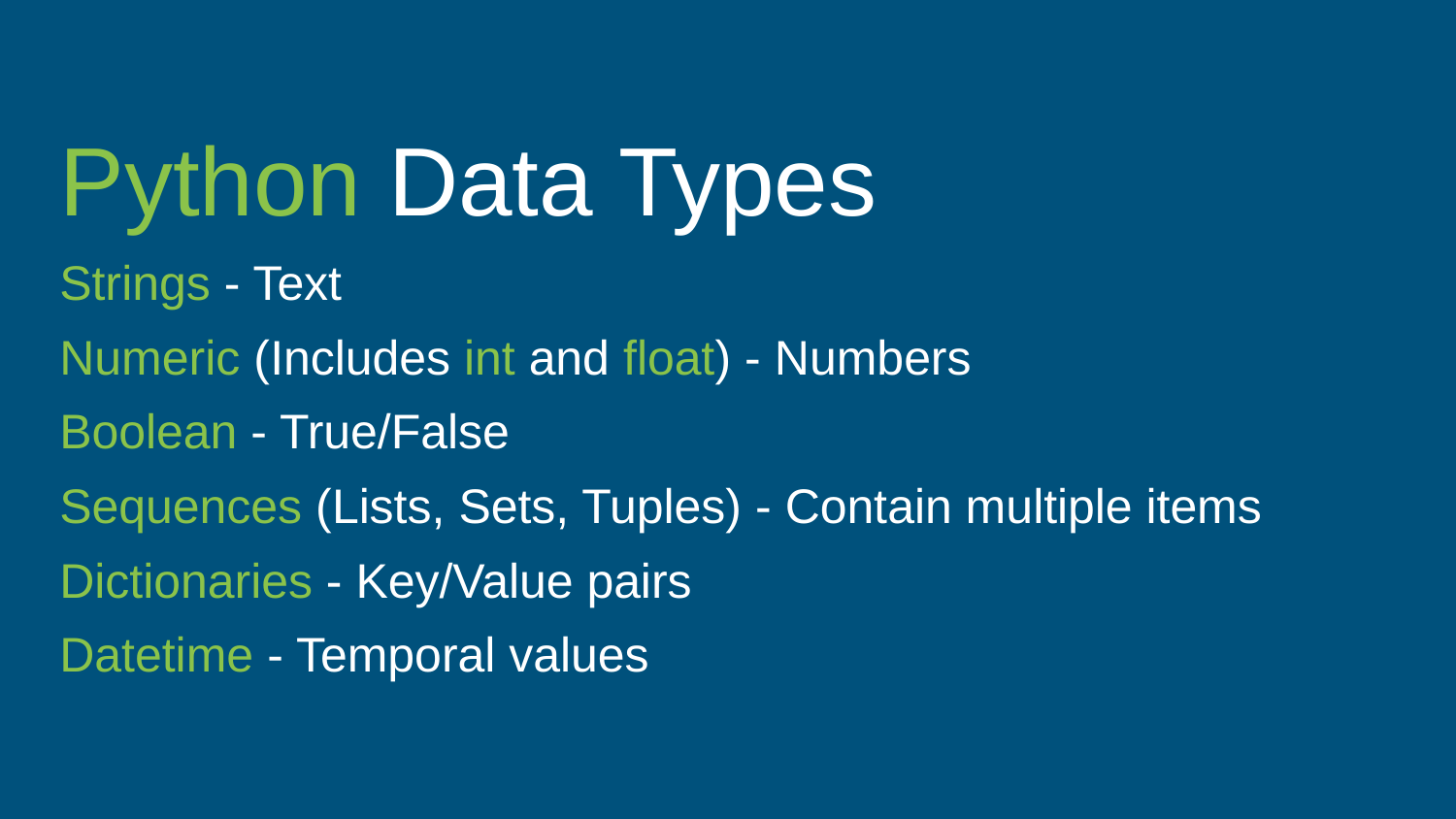

# Python Data Types
Strings - Text
Numeric (Includes int and float) - Numbers
Boolean - True/False
Sequences (Lists, Sets, Tuples) - Contain multiple items
Dictionaries - Key/Value pairs
Datetime - Temporal values